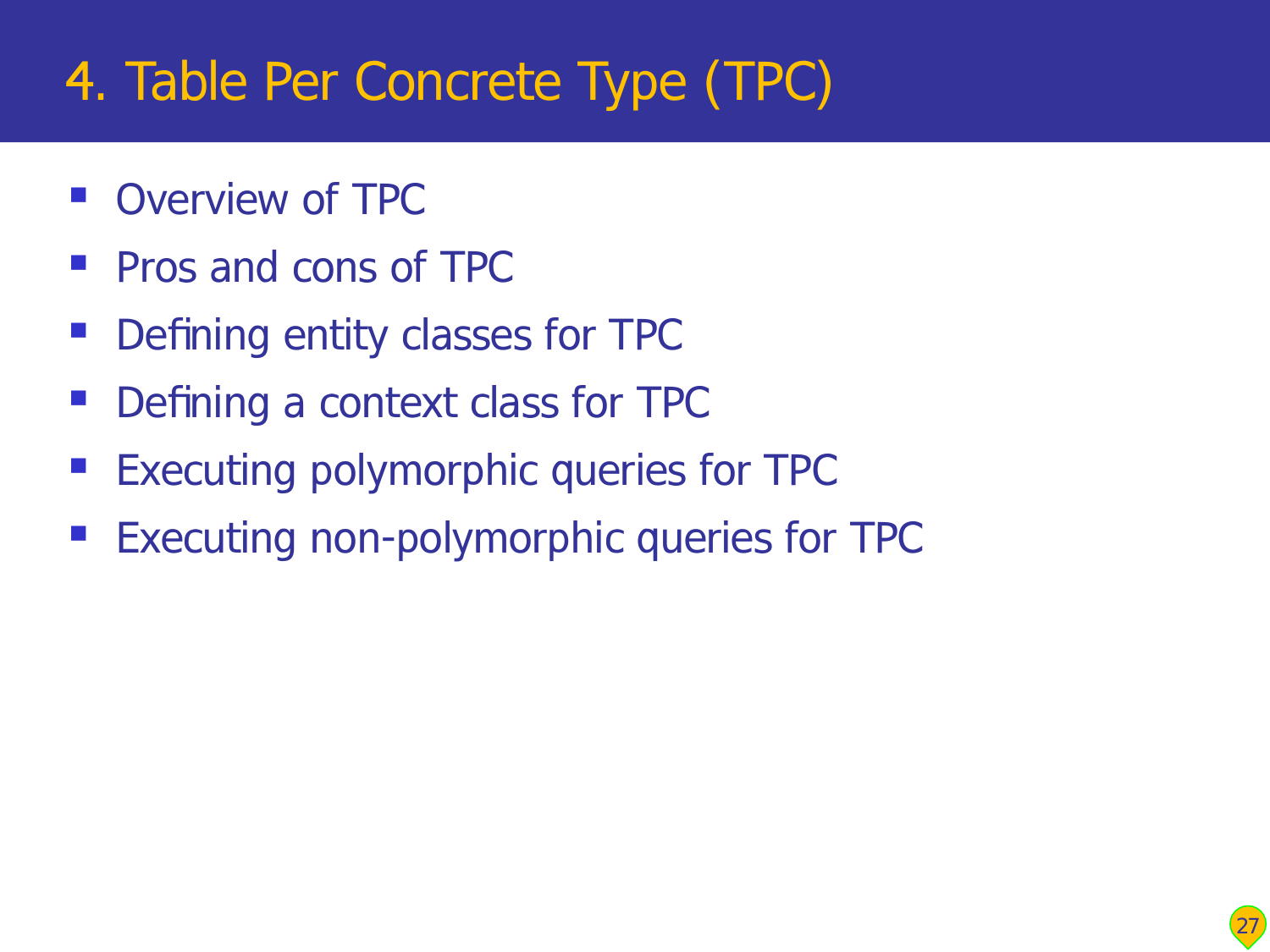

# 4. Table Per Concrete Type (TPC)
Overview of TPC
Pros and cons of TPC
Defining entity classes for TPC
Defining a context class for TPC
Executing polymorphic queries for TPC
Executing non-polymorphic queries for TPC
27